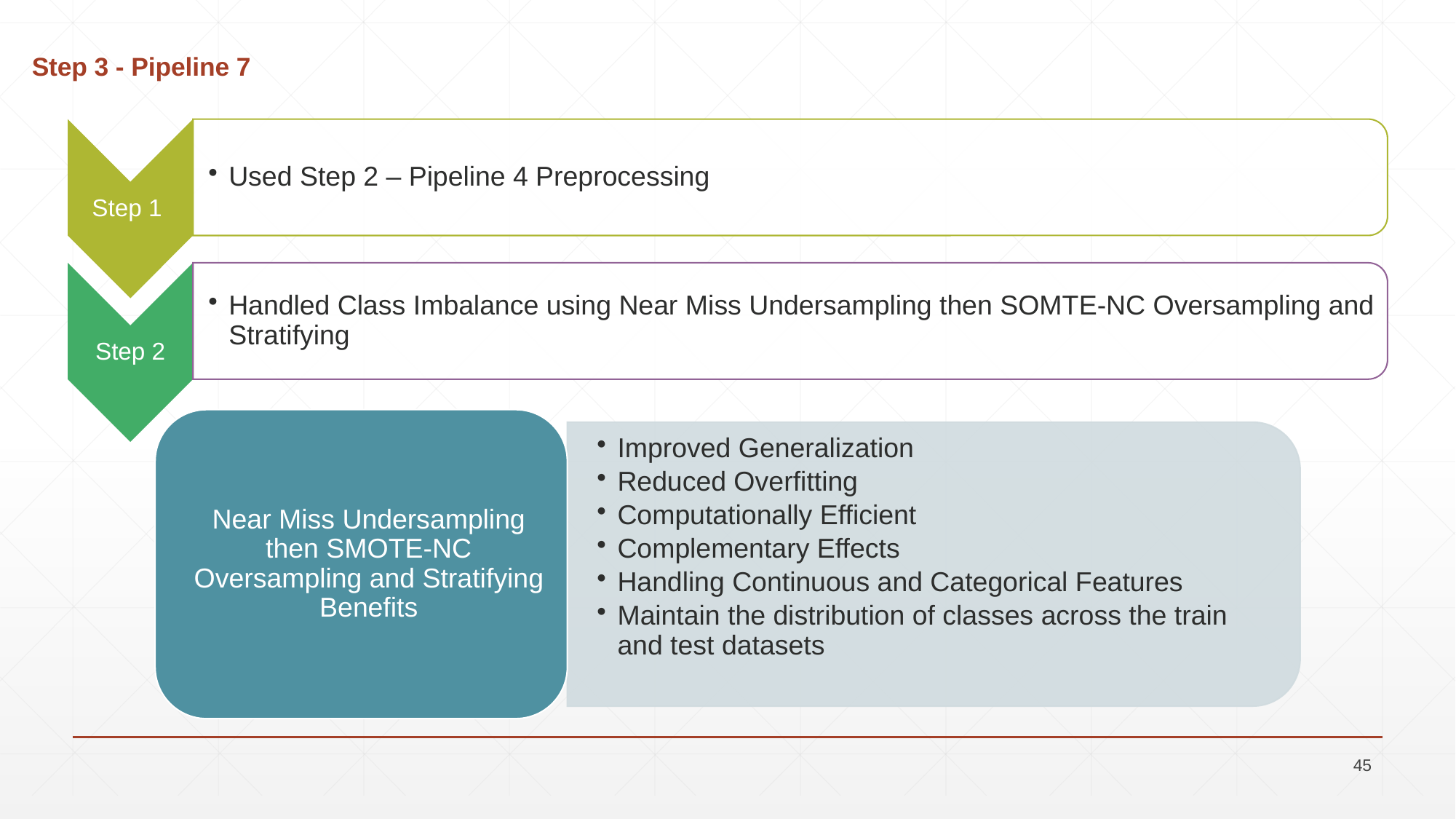

# Step 3 - Pipeline 7
Step 1
Used Step 2 – Pipeline 4 Preprocessing
Step 2
Handled Class Imbalance using Near Miss Undersampling then SOMTE-NC Oversampling and Stratifying
Improved Generalization
Reduced Overfitting
Computationally Efficient
Complementary Effects
Handling Continuous and Categorical Features
Maintain the distribution of classes across the train and test datasets

Near Miss Undersampling then SMOTE-NC Oversampling and Stratifying Benefits
45